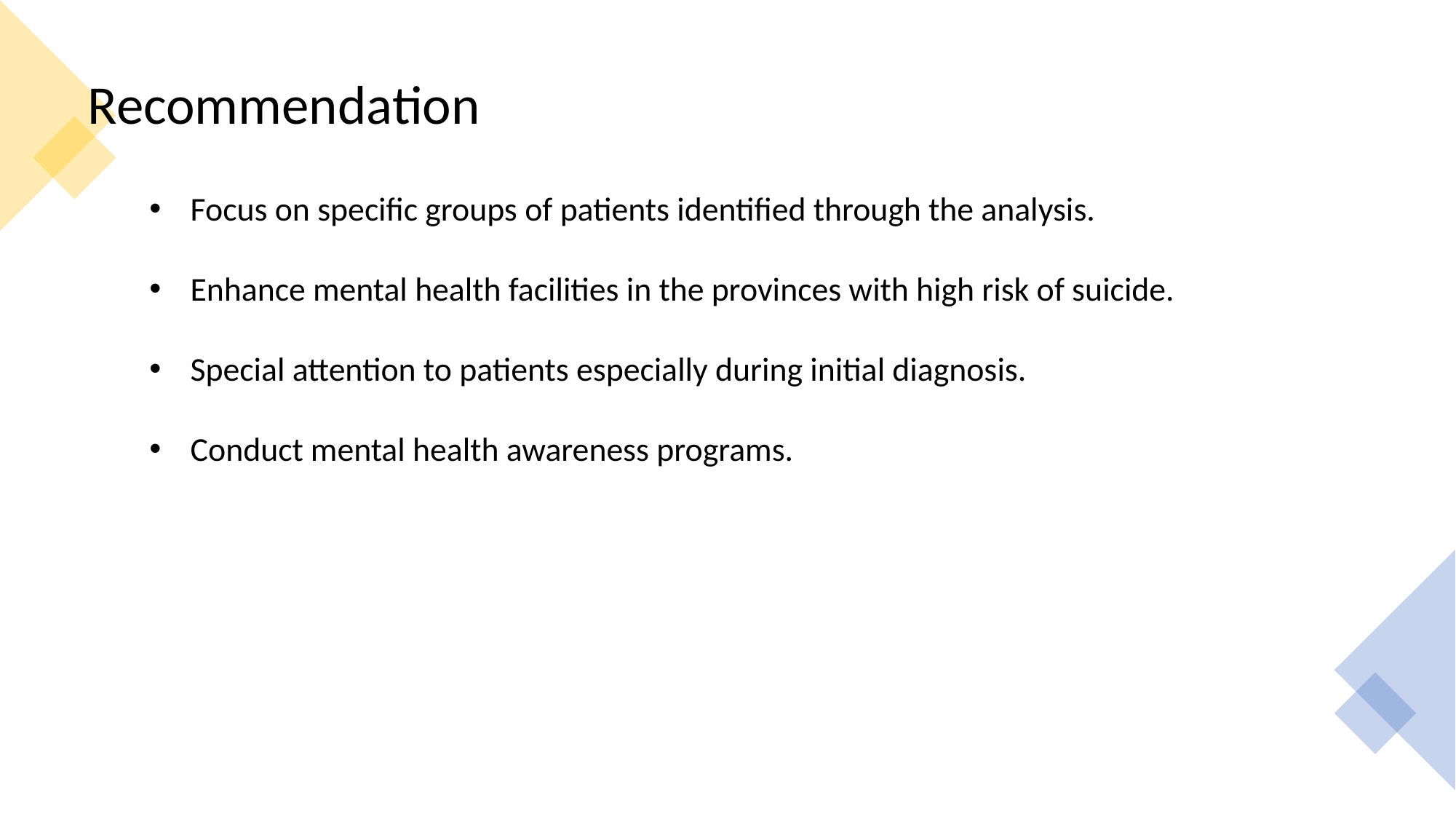

# Recommendation

Focus on specific groups of patients identified through the analysis.

Enhance mental health facilities in the provinces with high risk of suicide.

Special attention to patients especially during initial diagnosis.

Conduct mental health awareness programs.